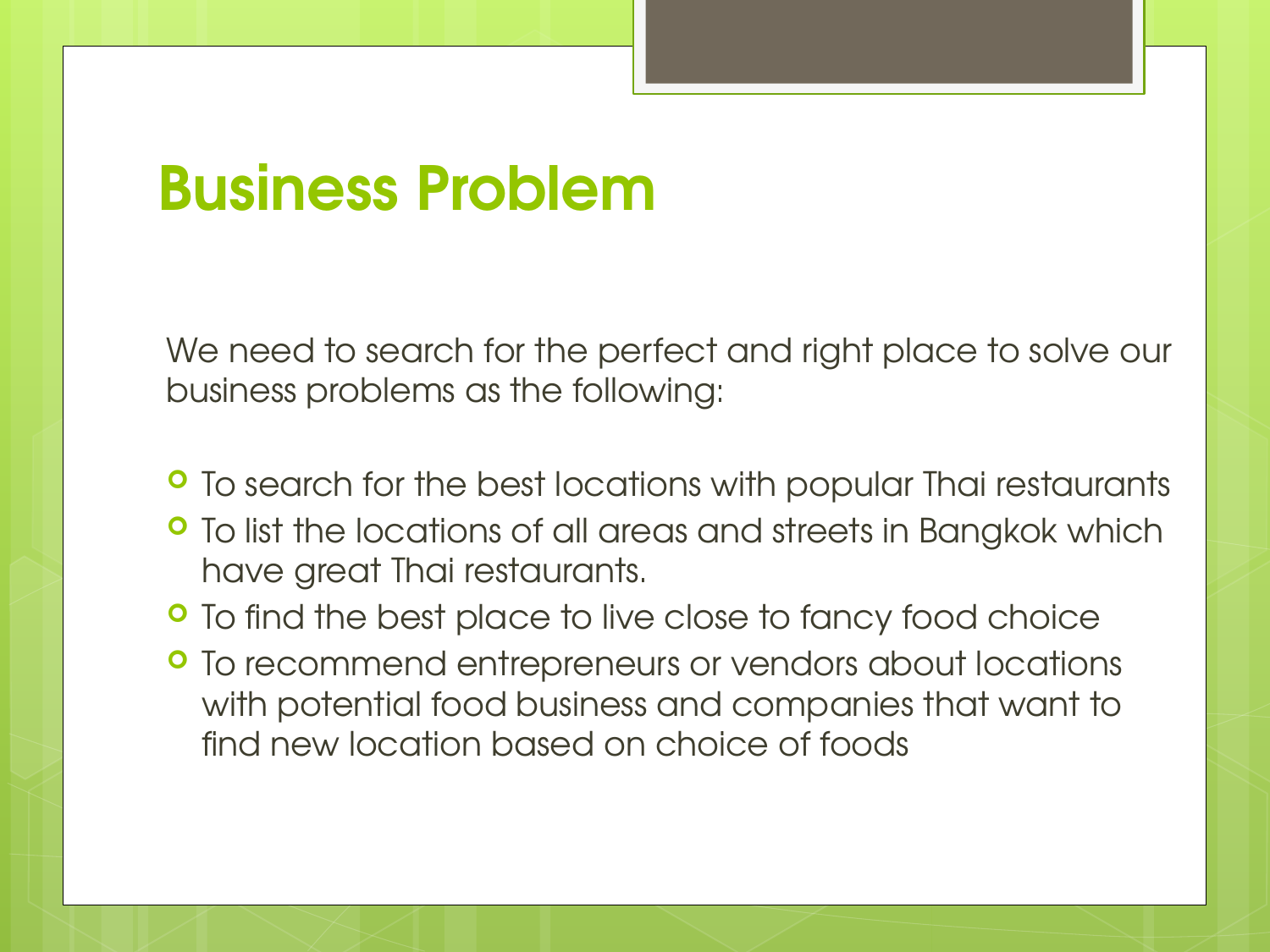

# Business Problem
We need to search for the perfect and right place to solve our business problems as the following:

To search for the best locations with popular Thai restaurants
To list the locations of all areas and streets in Bangkok which have great Thai restaurants.
To find the best place to live close to fancy food choice
To recommend entrepreneurs or vendors about locations with potential food business and companies that want to find new location based on choice of foods